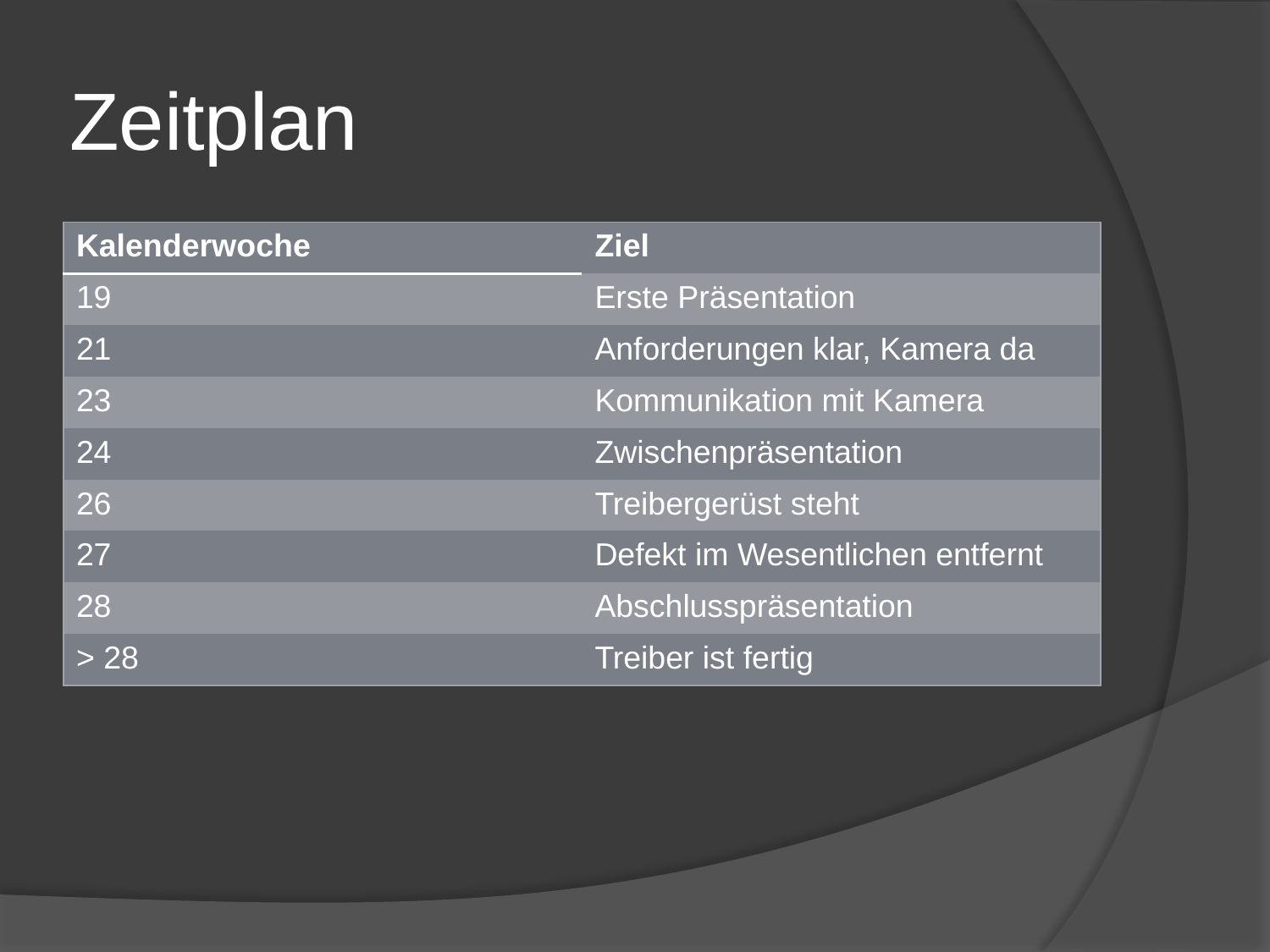

# Zeitplan
| Kalenderwoche | Ziel |
| --- | --- |
| 19 | Erste Präsentation |
| 21 | Anforderungen klar, Kamera da |
| 23 | Kommunikation mit Kamera |
| 24 | Zwischenpräsentation |
| 26 | Treibergerüst steht |
| 27 | Defekt im Wesentlichen entfernt |
| 28 | Abschlusspräsentation |
| > 28 | Treiber ist fertig |